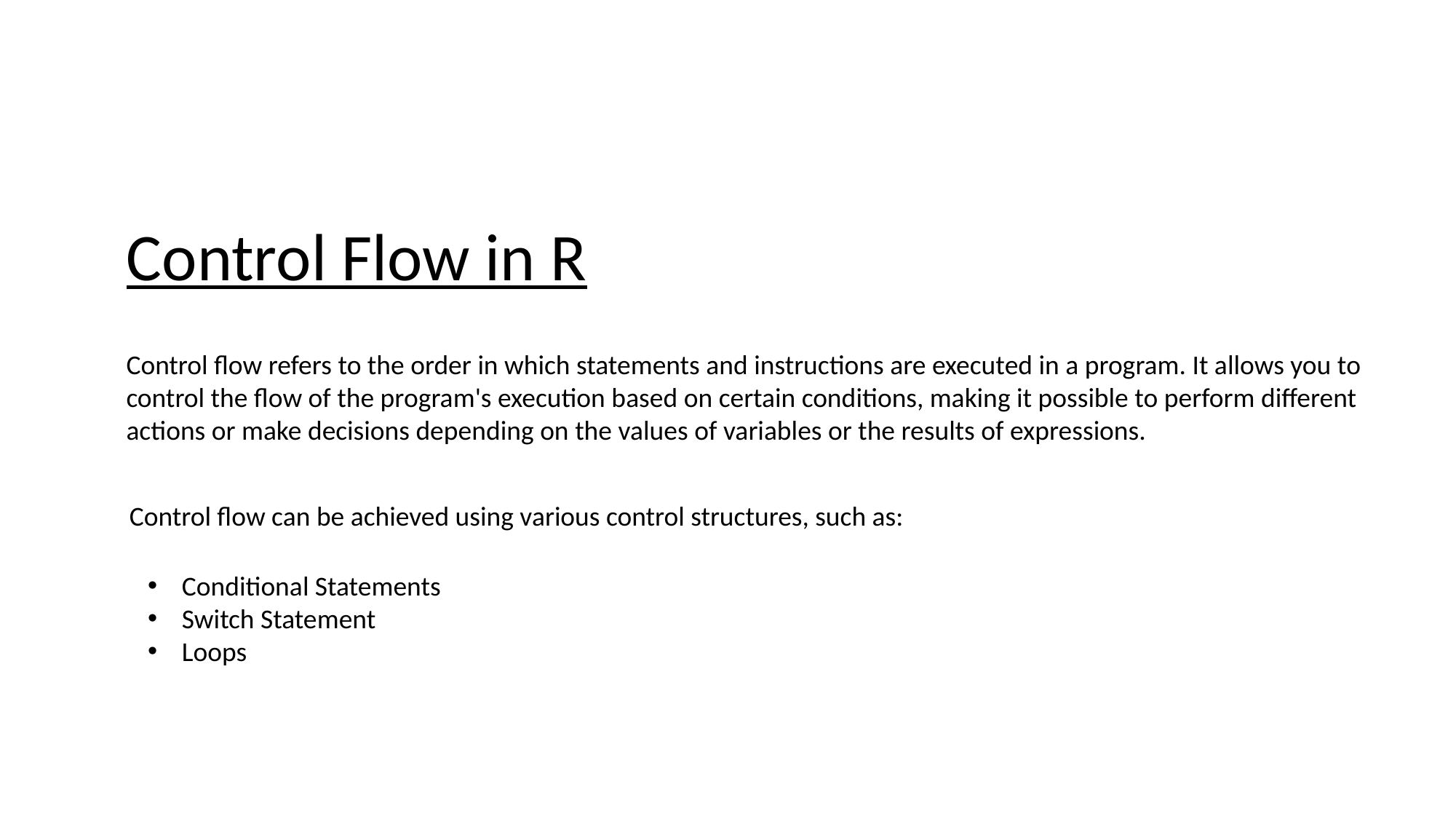

# Control Flow in R
Control flow refers to the order in which statements and instructions are executed in a program. It allows you to control the flow of the program's execution based on certain conditions, making it possible to perform different actions or make decisions depending on the values of variables or the results of expressions.
Control flow can be achieved using various control structures, such as:
Conditional Statements
Switch Statement
Loops